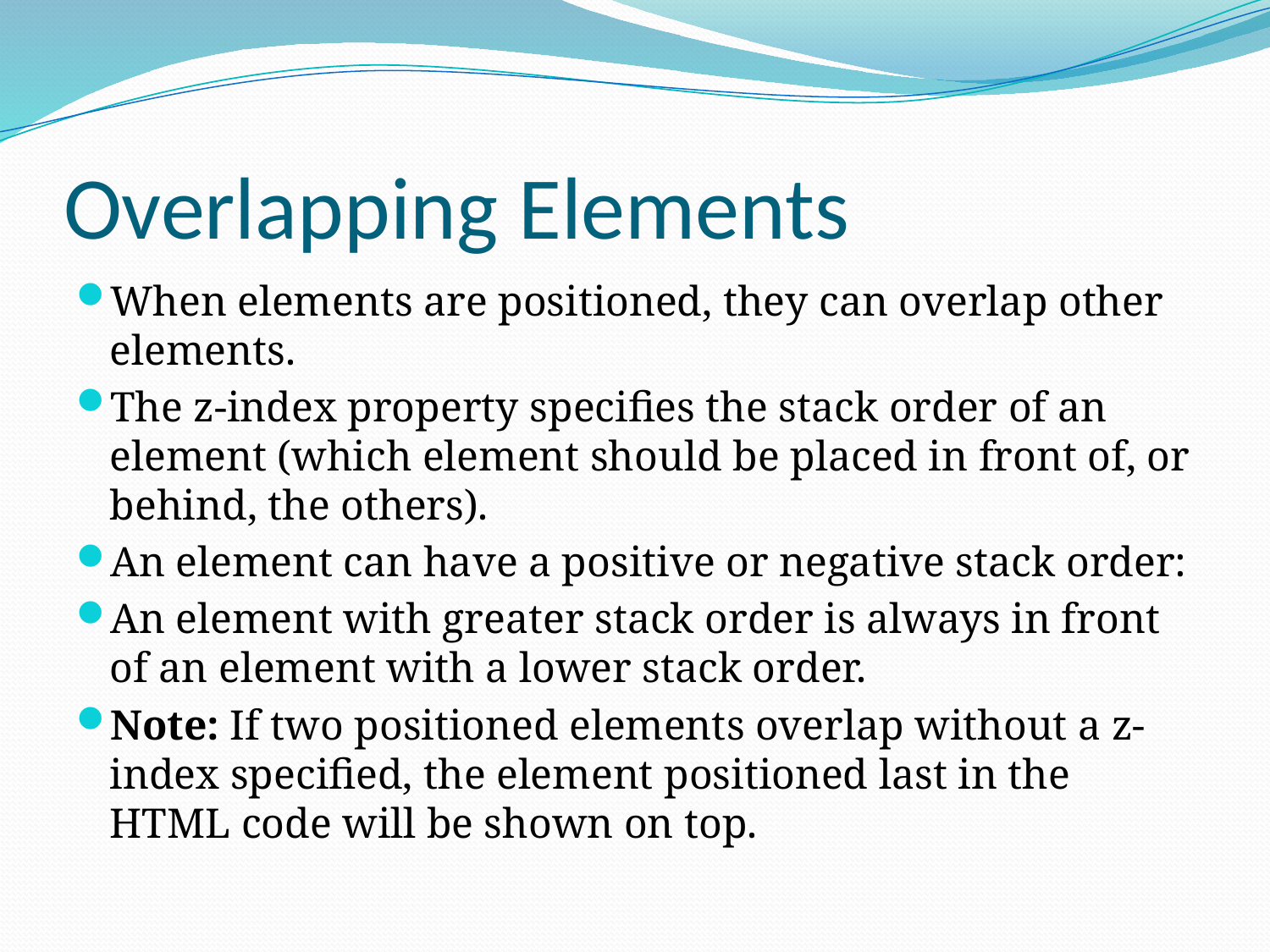

# Overlapping Elements
When elements are positioned, they can overlap other elements.
The z-index property specifies the stack order of an element (which element should be placed in front of, or behind, the others).
An element can have a positive or negative stack order:
An element with greater stack order is always in front of an element with a lower stack order.
Note: If two positioned elements overlap without a z-index specified, the element positioned last in the HTML code will be shown on top.